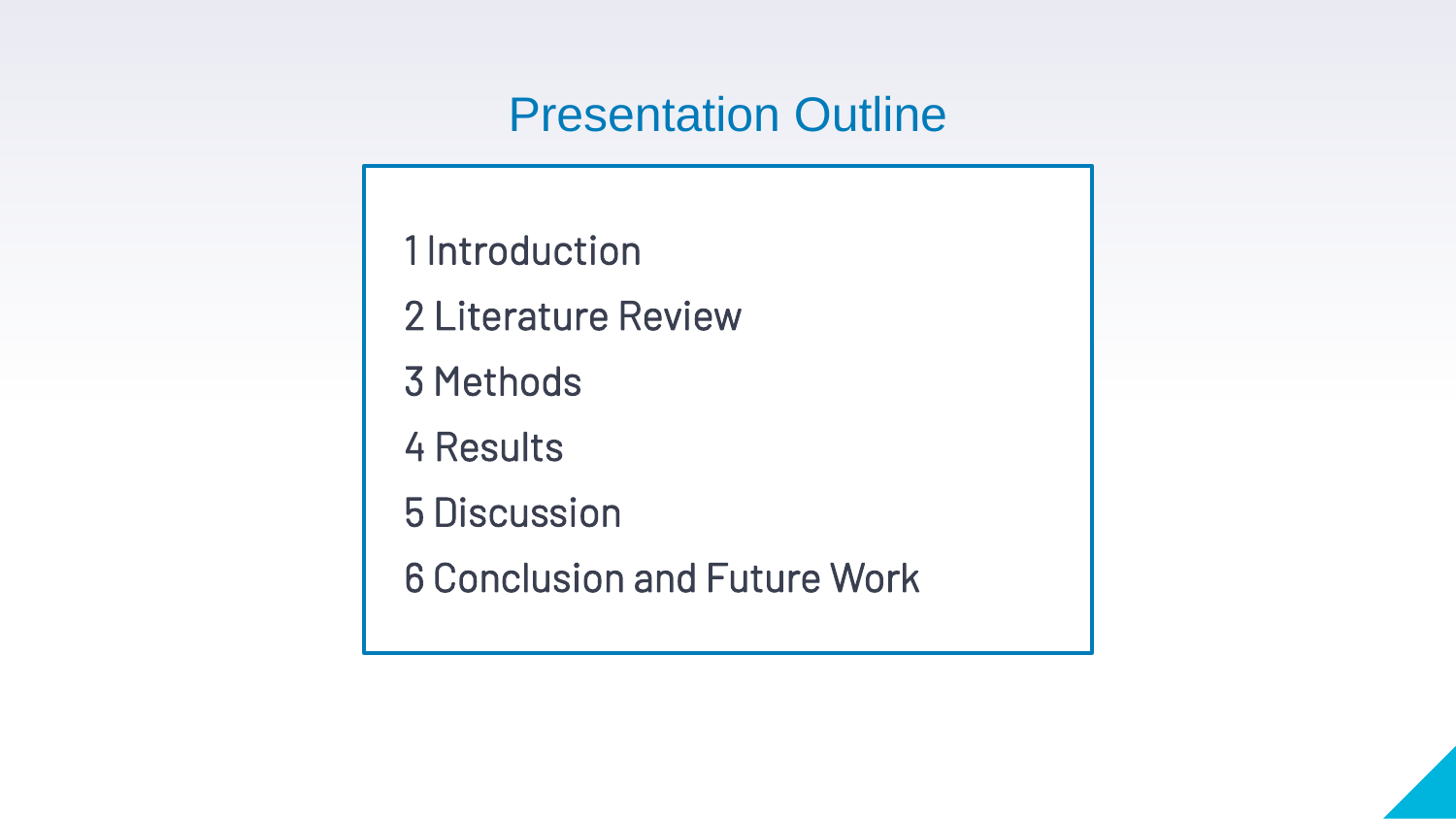

Presentation Outline
     1 Introduction
     2 Literature Review
     3 Methods
     4 Results
     5 Discussion
     6 Conclusion and Future Work